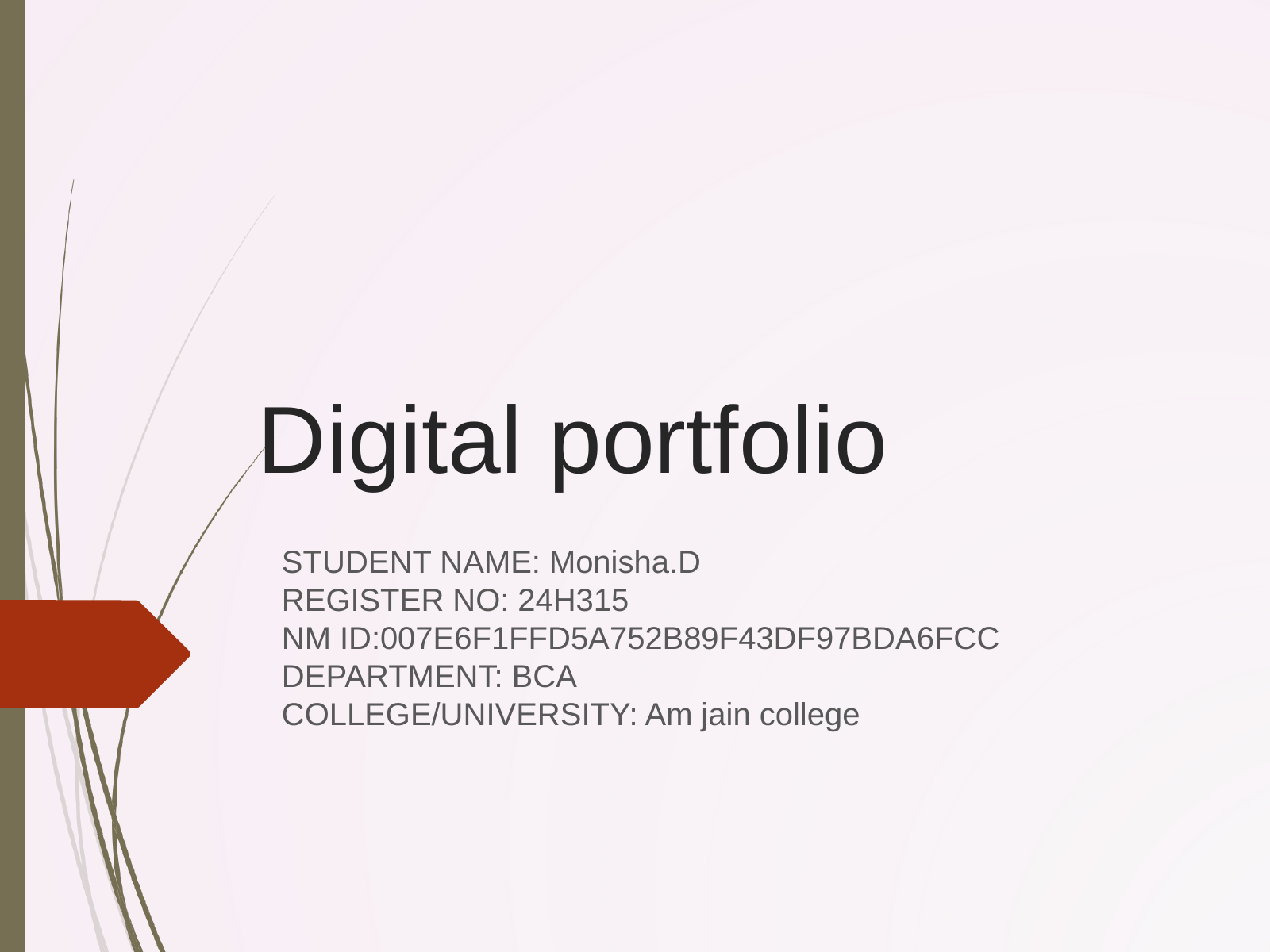

Digital portfolio
STUDENT NAME: Monisha.D
REGISTER NO: 24H315
NM ID:007E6F1FFD5A752B89F43DF97BDA6FCC
DEPARTMENT: BCA
COLLEGE/UNIVERSITY: Am jain college